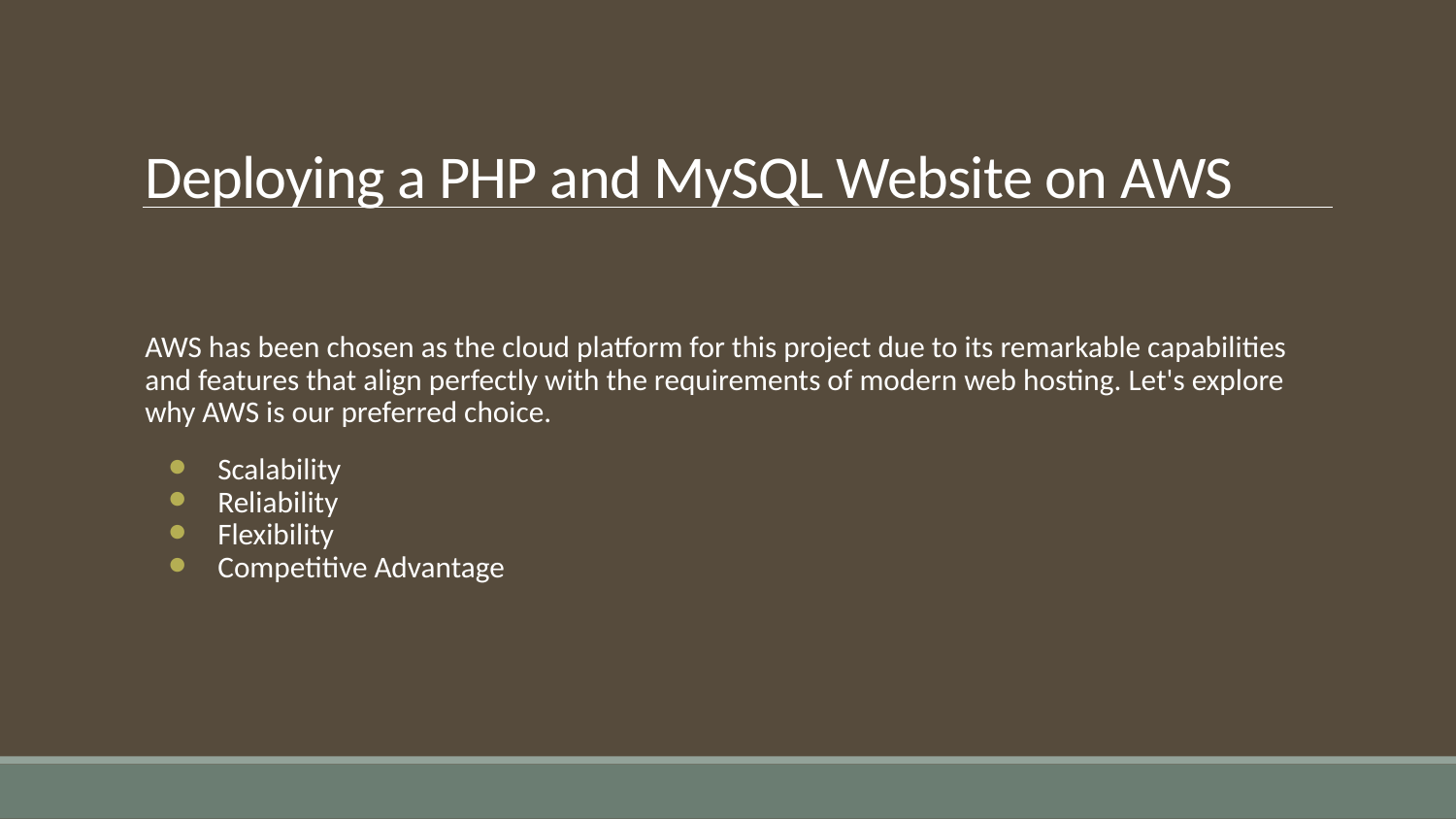

# Deploying a PHP and MySQL Website on AWS
AWS has been chosen as the cloud platform for this project due to its remarkable capabilities and features that align perfectly with the requirements of modern web hosting. Let's explore why AWS is our preferred choice.
Scalability
Reliability
Flexibility
Competitive Advantage